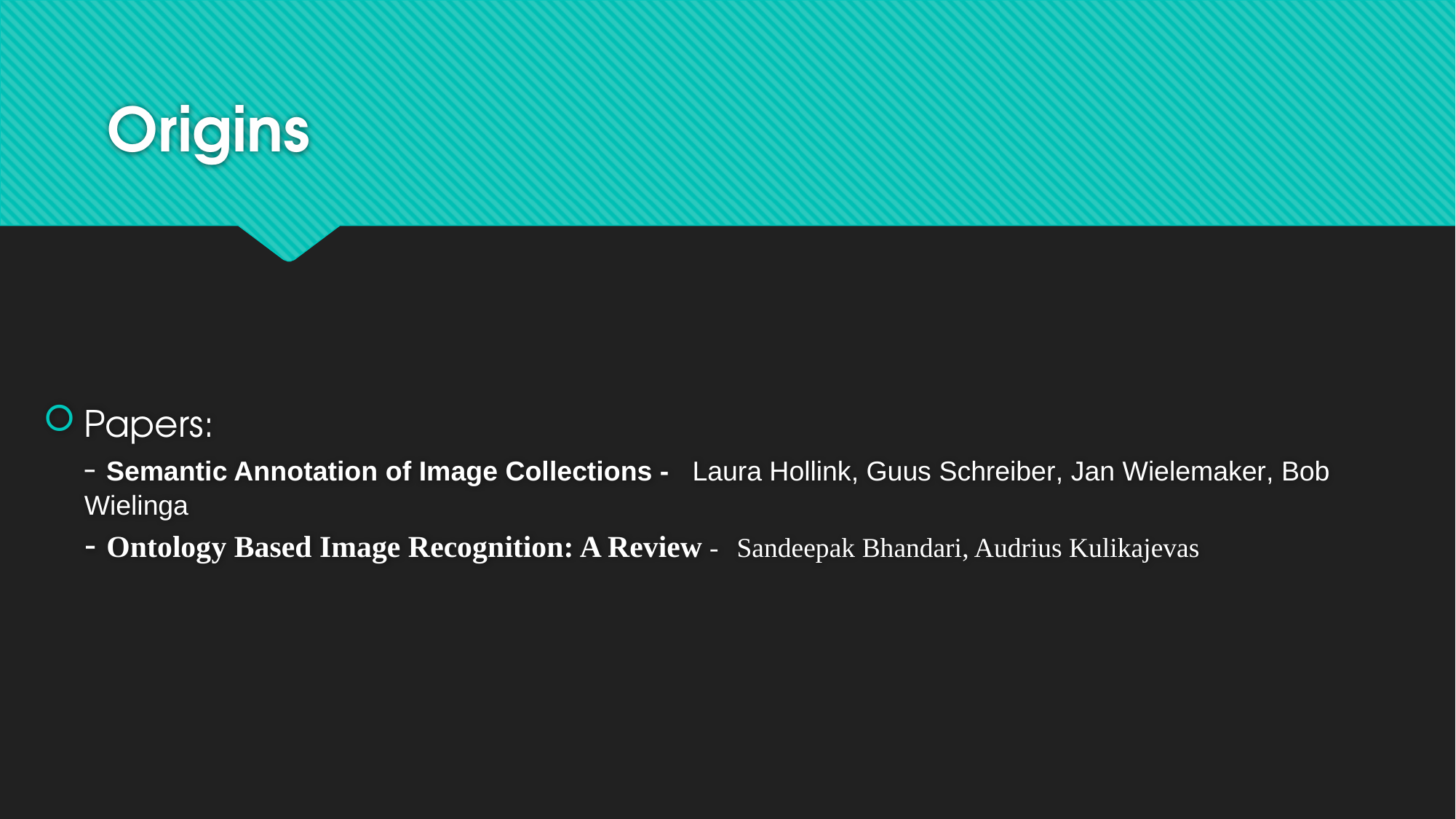

# Origins
Papers:
- Semantic Annotation of Image Collections -   Laura Hollink, Guus Schreiber, Jan Wielemaker, Bob Wielinga
- Ontology Based Image Recognition: A Review -  Sandeepak Bhandari, Audrius Kulikajevas